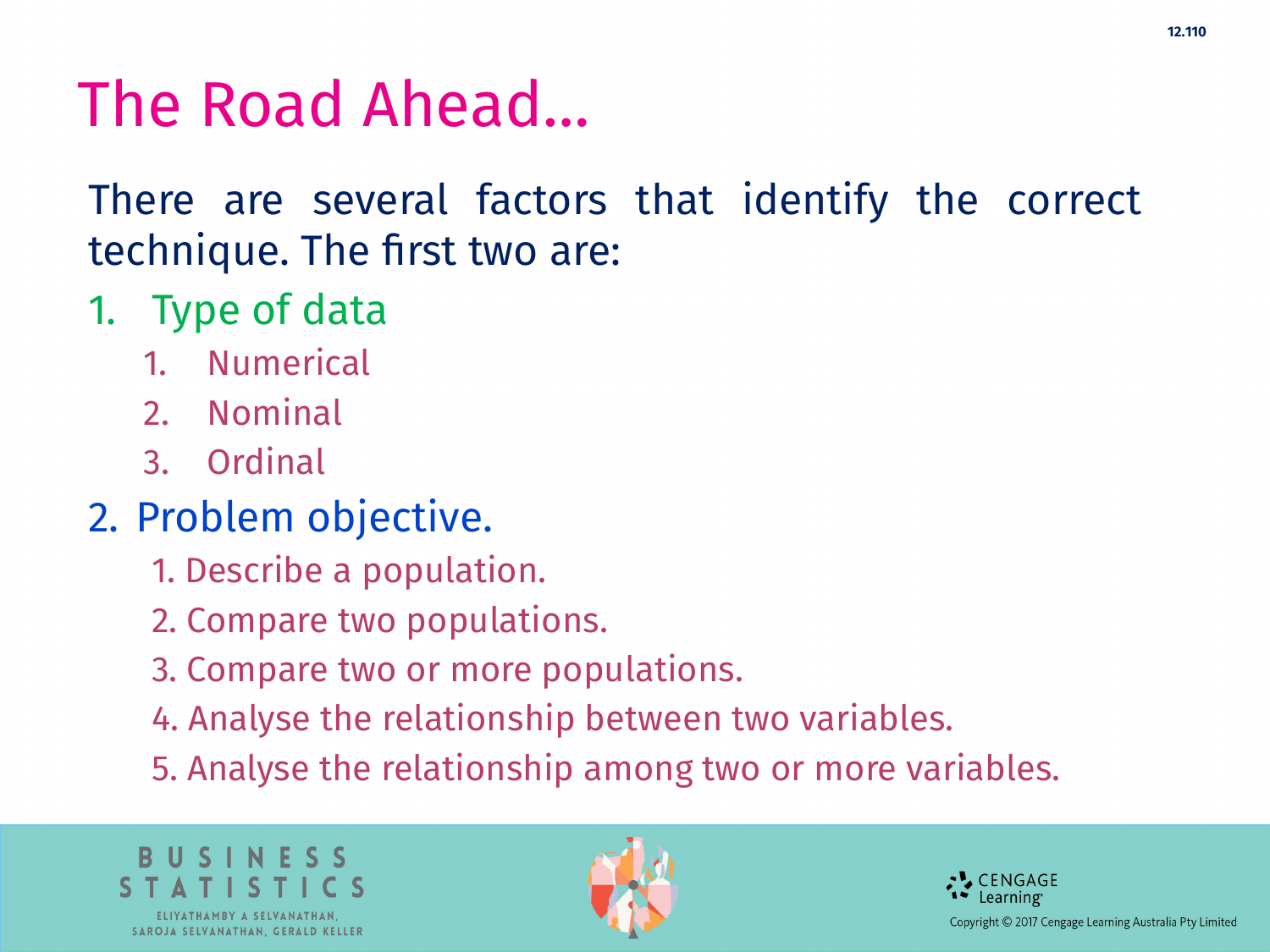

12.110
# The Road Ahead…
There are several factors that identify the correct technique. The first two are:
Type of data
Numerical
Nominal
Ordinal
2. 	Problem objective.
1. Describe a population.
2. Compare two populations.
3. Compare two or more populations.
4. Analyse the relationship between two variables.
5. Analyse the relationship among two or more variables.